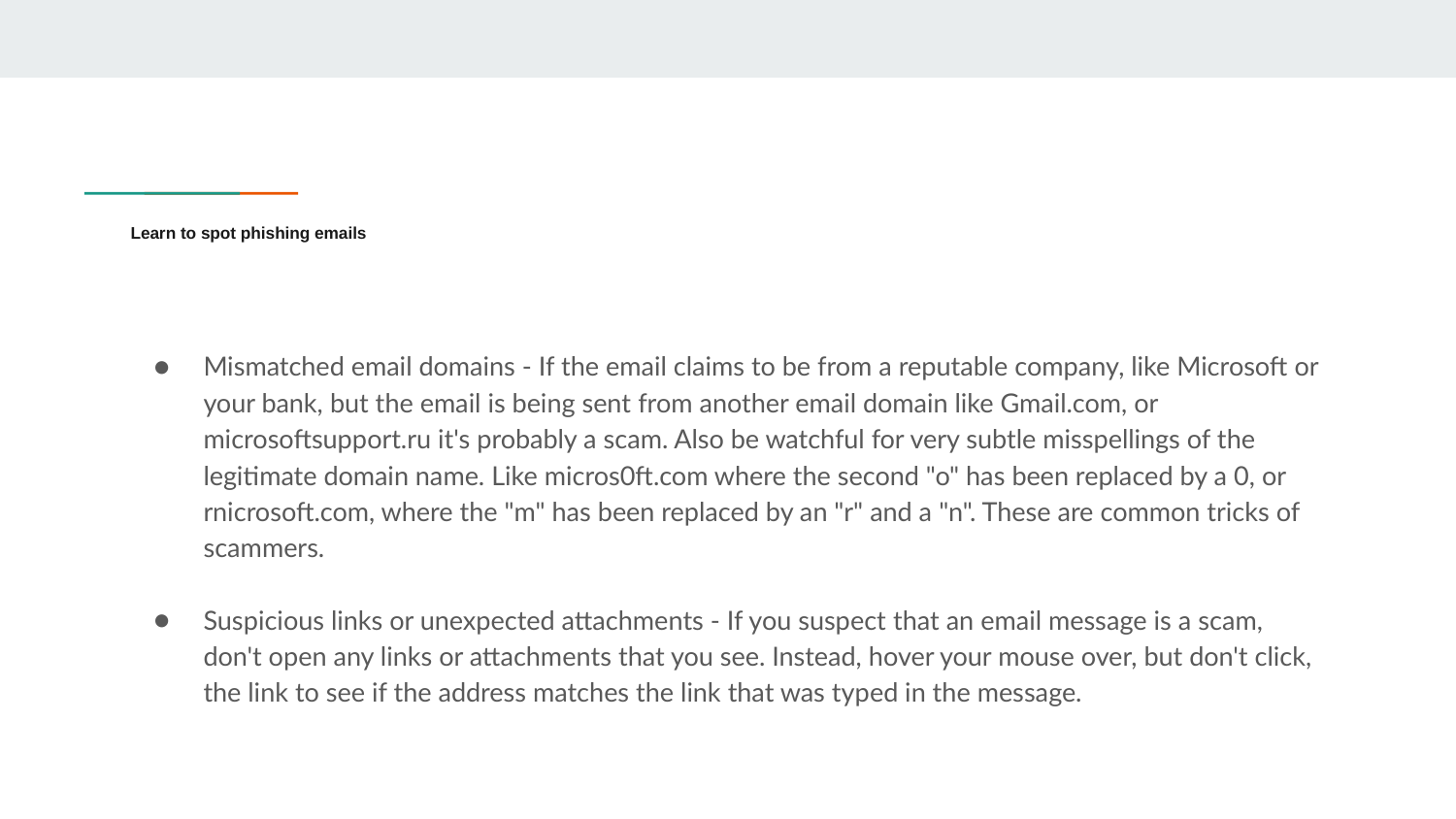

# Learn to spot phishing emails
Mismatched email domains - If the email claims to be from a reputable company, like Microsoft or your bank, but the email is being sent from another email domain like Gmail.com, or microsoftsupport.ru it's probably a scam. Also be watchful for very subtle misspellings of the legitimate domain name. Like micros0ft.com where the second "o" has been replaced by a 0, or rnicrosoft.com, where the "m" has been replaced by an "r" and a "n". These are common tricks of scammers.

Suspicious links or unexpected attachments - If you suspect that an email message is a scam, don't open any links or attachments that you see. Instead, hover your mouse over, but don't click, the link to see if the address matches the link that was typed in the message.